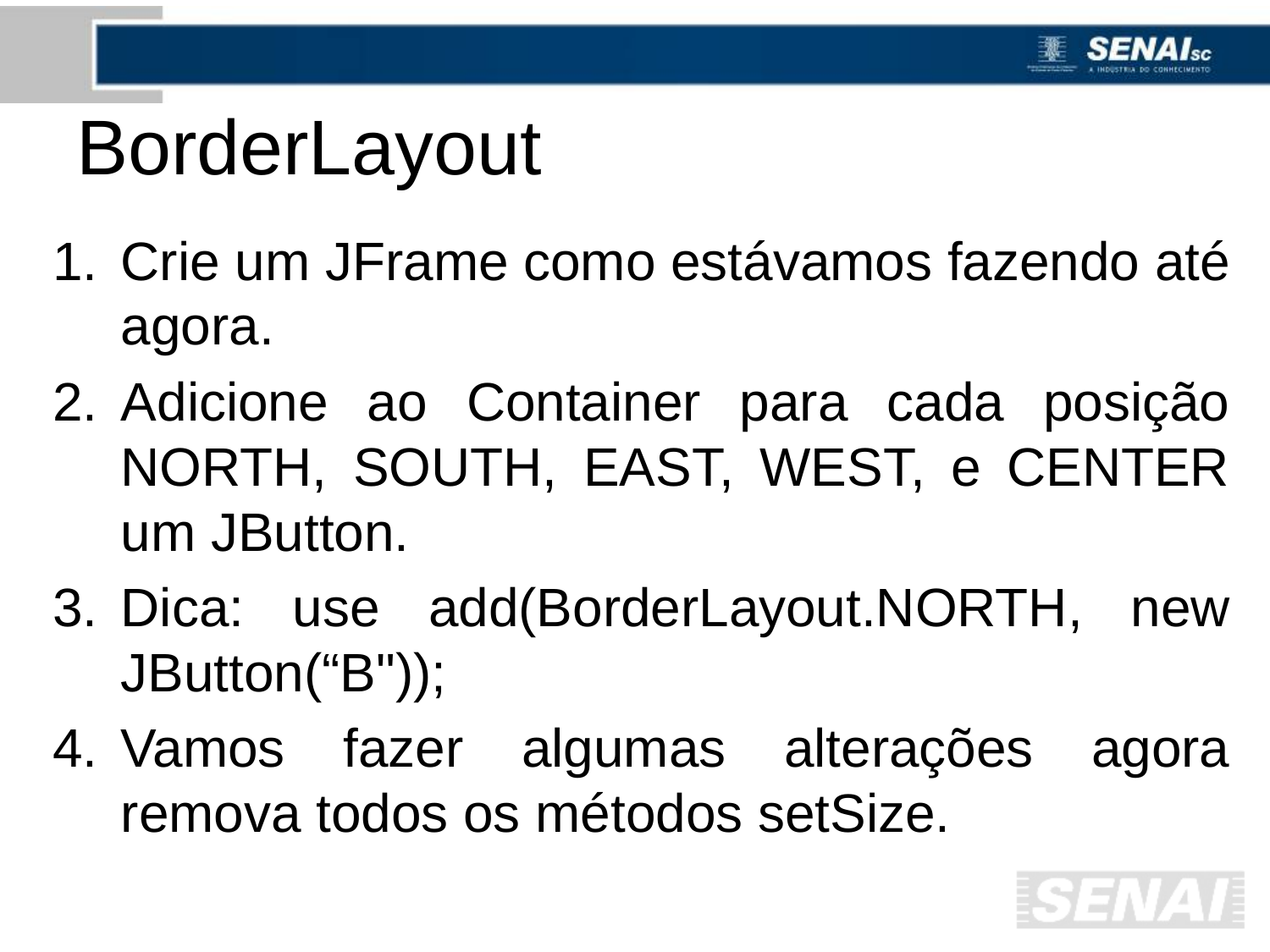

# BorderLayout
Crie um JFrame como estávamos fazendo até agora.
Adicione ao Container para cada posição NORTH, SOUTH, EAST, WEST, e CENTER um JButton.
Dica: use add(BorderLayout.NORTH, new JButton(“B"));
Vamos fazer algumas alterações agora remova todos os métodos setSize.